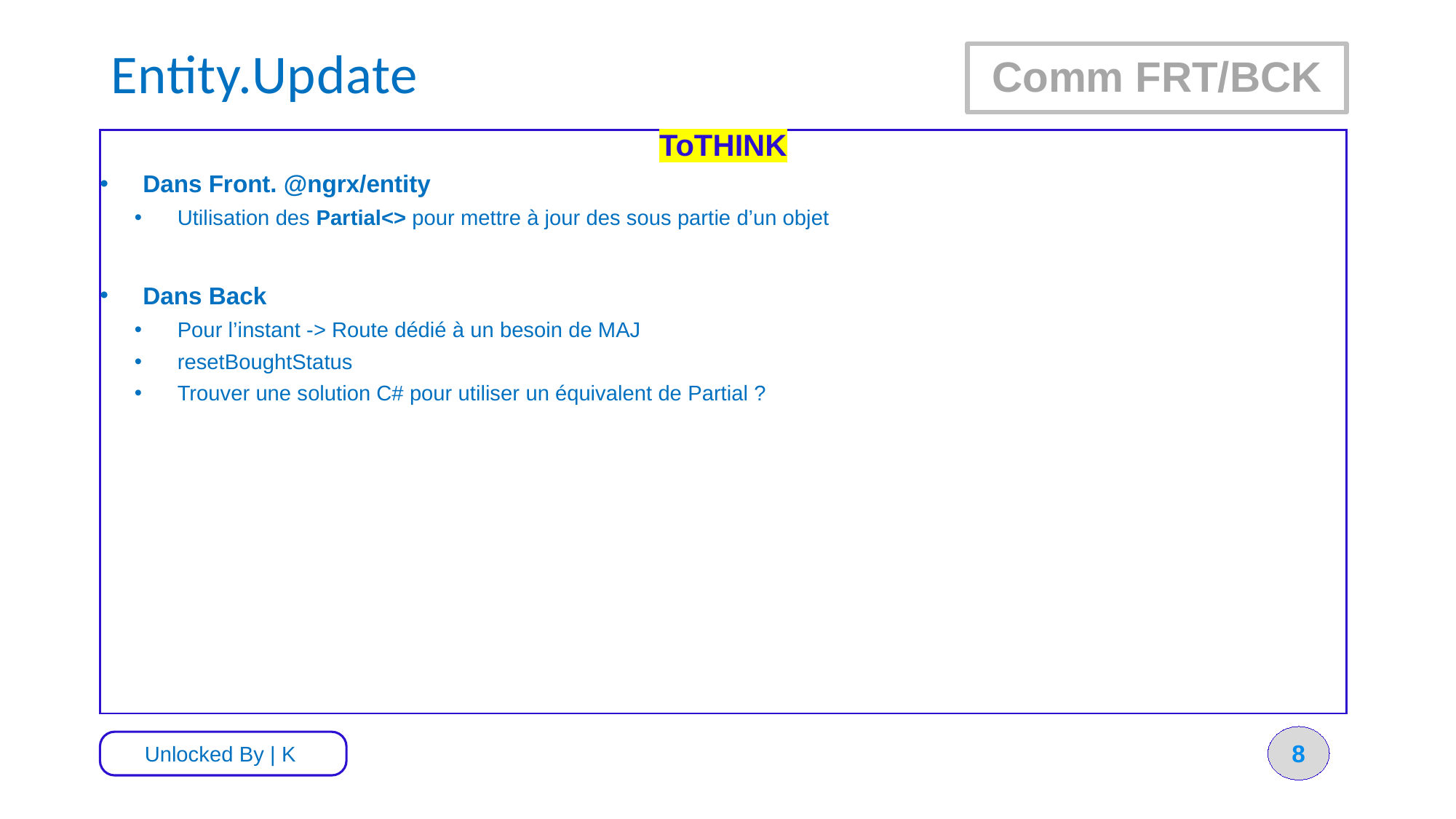

# Entity.Update
Comm FRT/BCK
ToTHINK
Dans Front. @ngrx/entity
Utilisation des Partial<> pour mettre à jour des sous partie d’un objet

Dans Back
Pour l’instant -> Route dédié à un besoin de MAJ
resetBoughtStatus
Trouver une solution C# pour utiliser un équivalent de Partial ?

8
Unlocked By | K